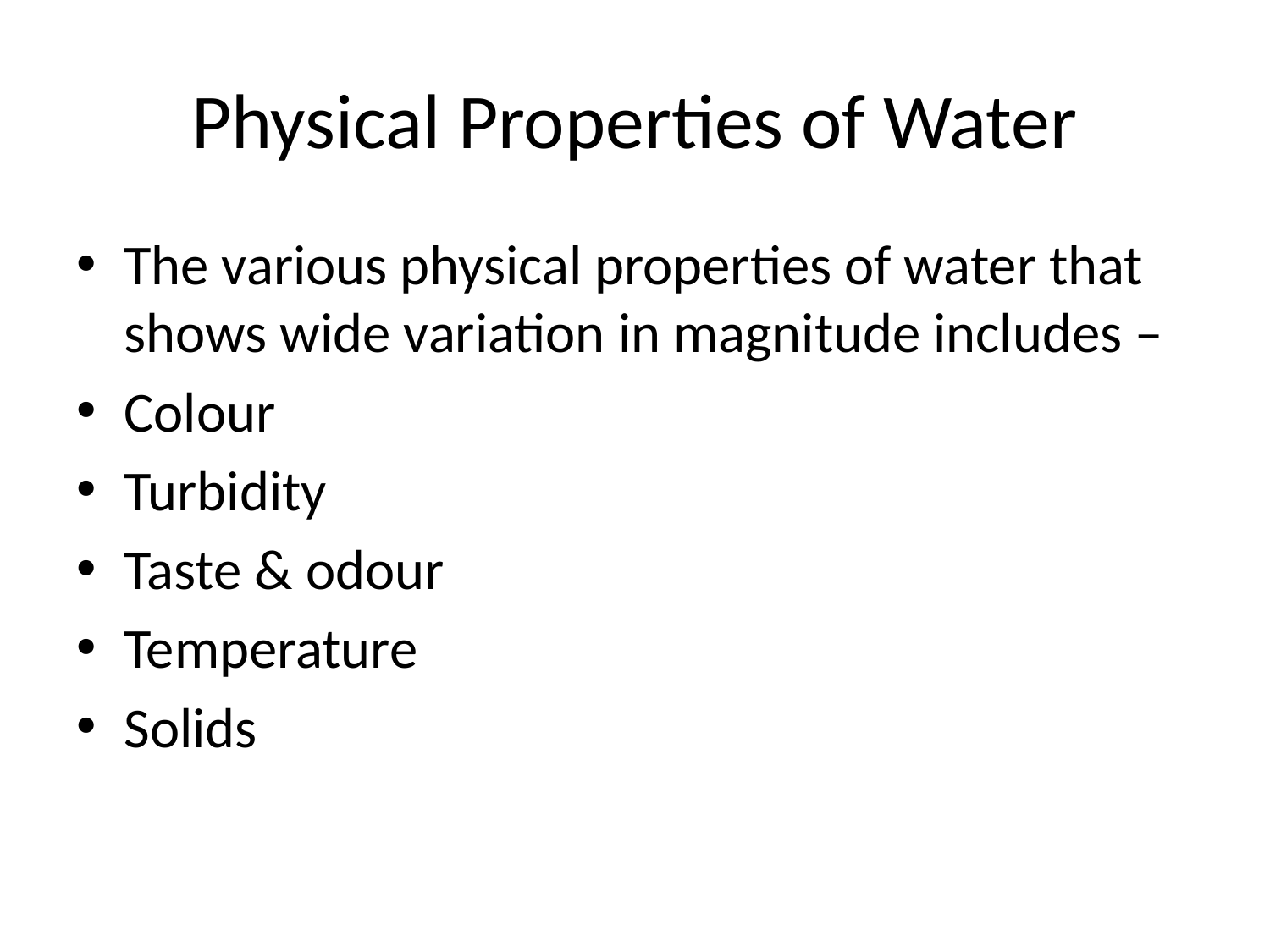

# Physical Properties of Water
The various physical properties of water that shows wide variation in magnitude includes –
Colour
Turbidity
Taste & odour
Temperature
Solids